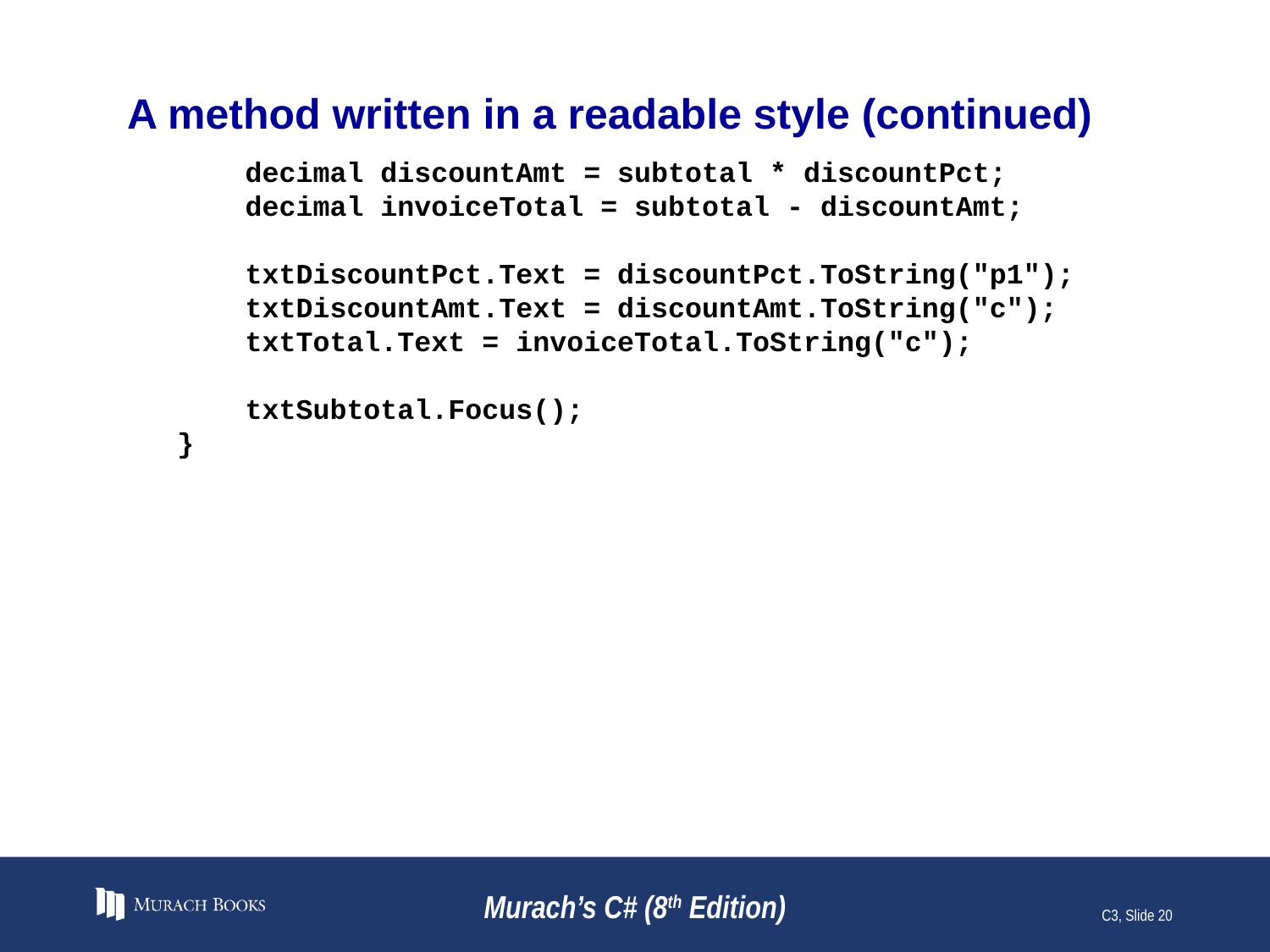

# A method written in a readable style (continued)
    decimal discountAmt = subtotal * discountPct;
    decimal invoiceTotal = subtotal - discountAmt;

    txtDiscountPct.Text = discountPct.ToString("p1");
    txtDiscountAmt.Text = discountAmt.ToString("c");
    txtTotal.Text = invoiceTotal.ToString("c");

    txtSubtotal.Focus();
}

Murach’s C# (8th Edition)

C3, Slide 20